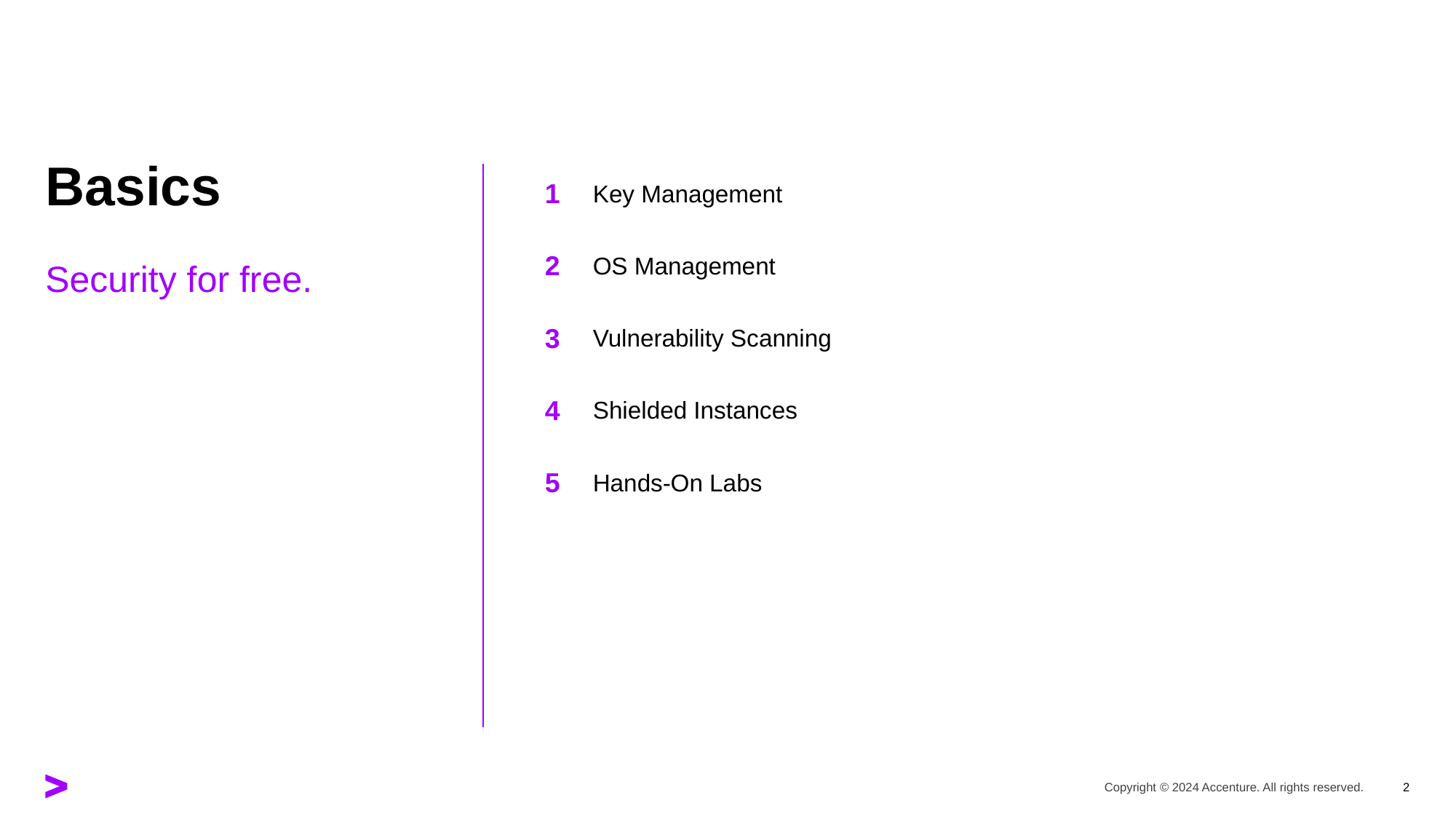

1
Key Management

# Basics
2
OS Management

Security for free.
3
Vulnerability Scanning

4
Shielded Instances

5
Hands-On Labs

Copyright © 2024 Accenture. All rights reserved.
2